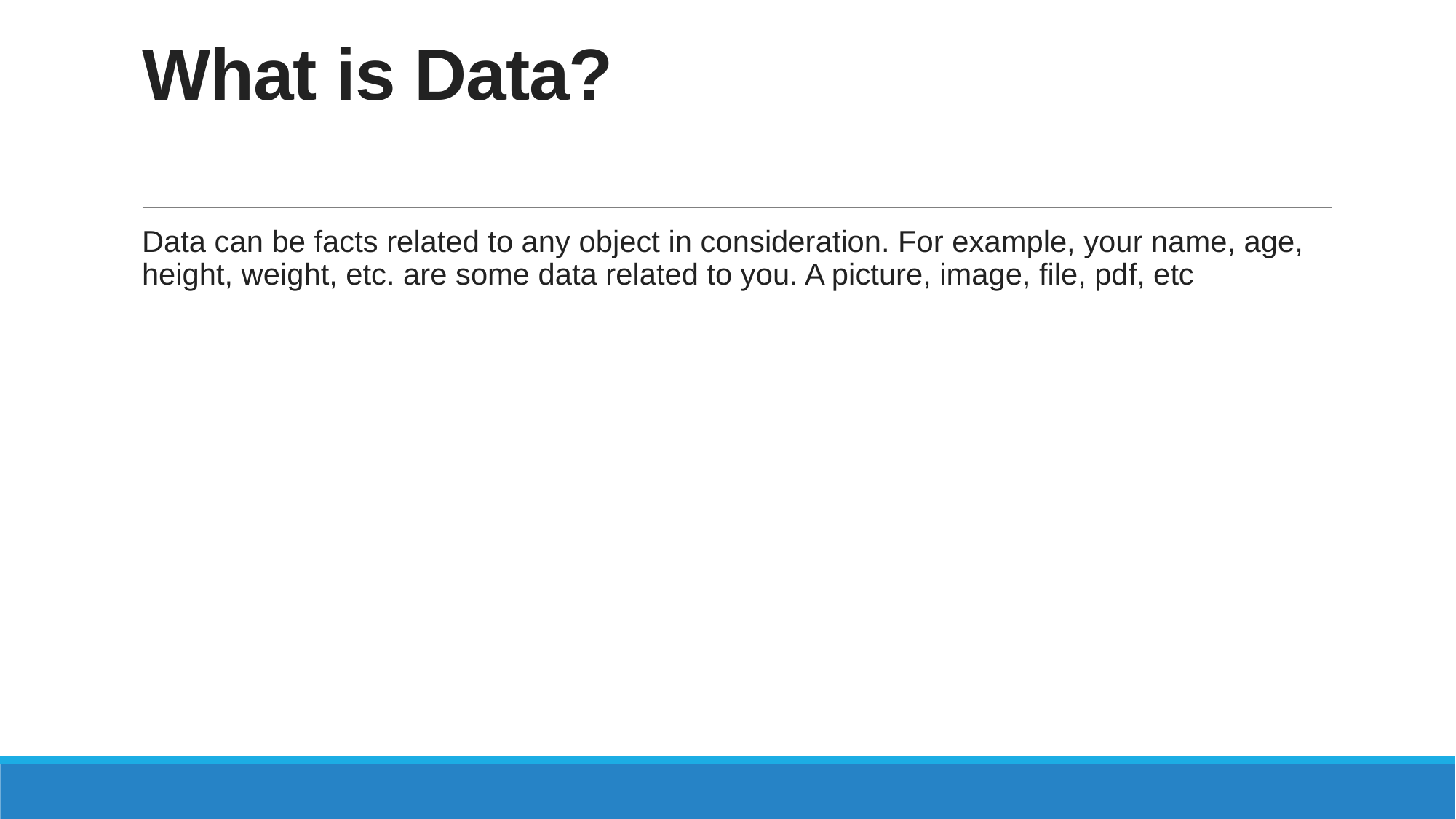

# What is Data?
Data can be facts related to any object in consideration. For example, your name, age, height, weight, etc. are some data related to you. A picture, image, file, pdf, etc